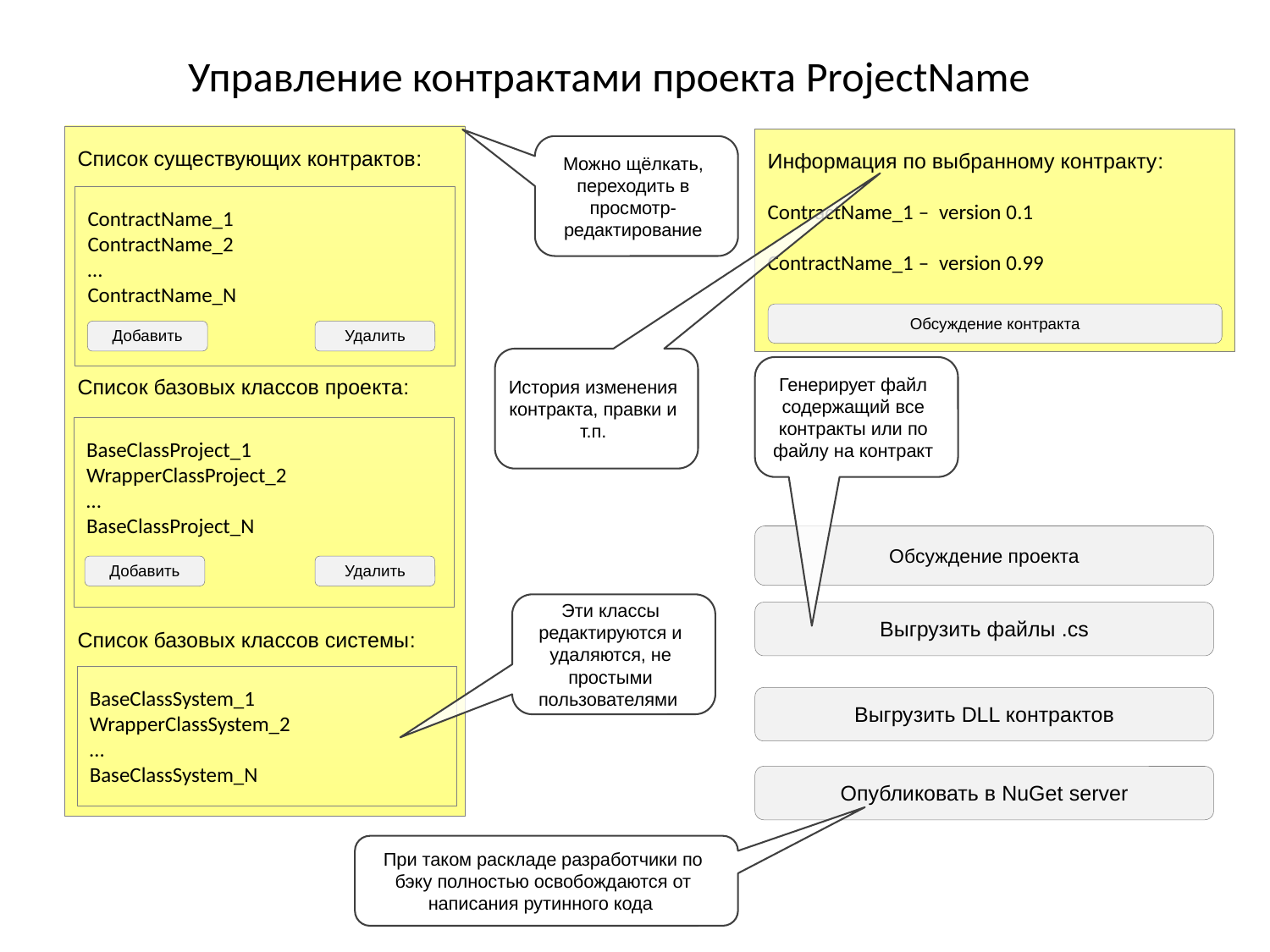

Управление контрактами проекта ProjectName
Список существующих контрактов:

Список базовых классов проекта:

Список базовых классов системы:

Информация по выбранному контракту:

ContractName_1 –  version 0.1

ContractName_1 –  version 0.99

Можно щёлкать, переходить в просмотр-редактирование
ContractName_1
ContractName_2
…
ContractName_N
Обсуждение контракта
Добавить
Удалить
История изменения контракта, правки и т.п.
Генерирует файл содержащий все контракты или по файлу на контракт
BaseClassProject_1
WrapperClassProject_2
…
BaseClassProject_N

Обсуждение проекта
Добавить
Удалить
Эти классы редактируются и удаляются, не простыми пользователями
Выгрузить файлы .cs
BaseClassSystem_1
WrapperClassSystem_2
…
BaseClassSystem_N

Выгрузить DLL контрактов
Опубликовать в NuGet server
При таком раскладе разработчики по бэку полностью освобождаются от написания рутинного кода